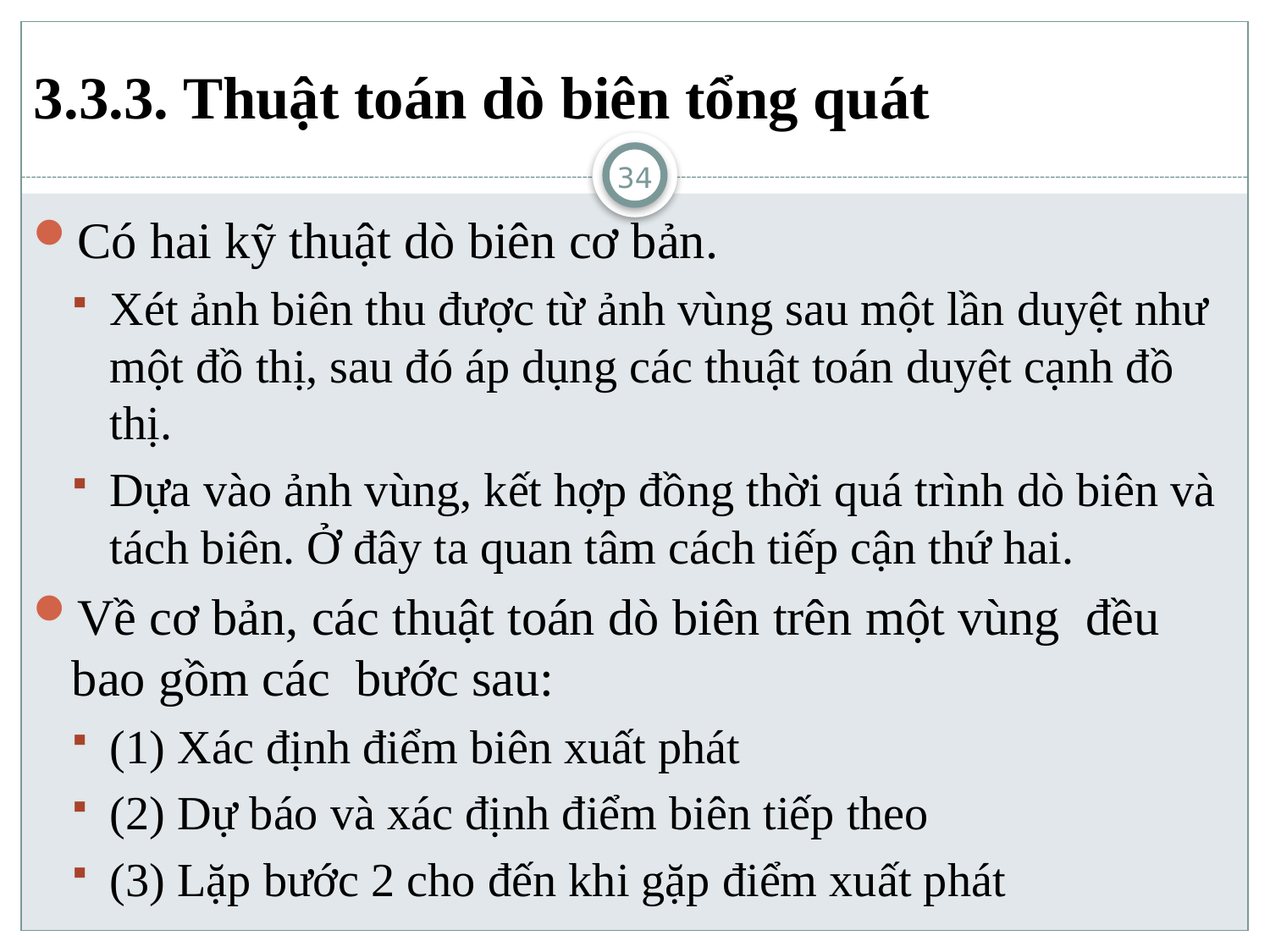

# 3.3.3. Thuật toán dò biên tổng quát
34
Có hai kỹ thuật dò biên cơ bản.
Xét ảnh biên thu được từ ảnh vùng sau một lần duyệt như một đồ thị, sau đó áp dụng các thuật toán duyệt cạnh đồ thị.
Dựa vào ảnh vùng, kết hợp đồng thời quá trình dò biên và tách biên. Ở đây ta quan tâm cách tiếp cận thứ hai.
Về cơ bản, các thuật toán dò biên trên một vùng  đều bao gồm các  bước sau:
(1) Xác định điểm biên xuất phát
(2) Dự báo và xác định điểm biên tiếp theo
(3) Lặp bước 2 cho đến khi gặp điểm xuất phát